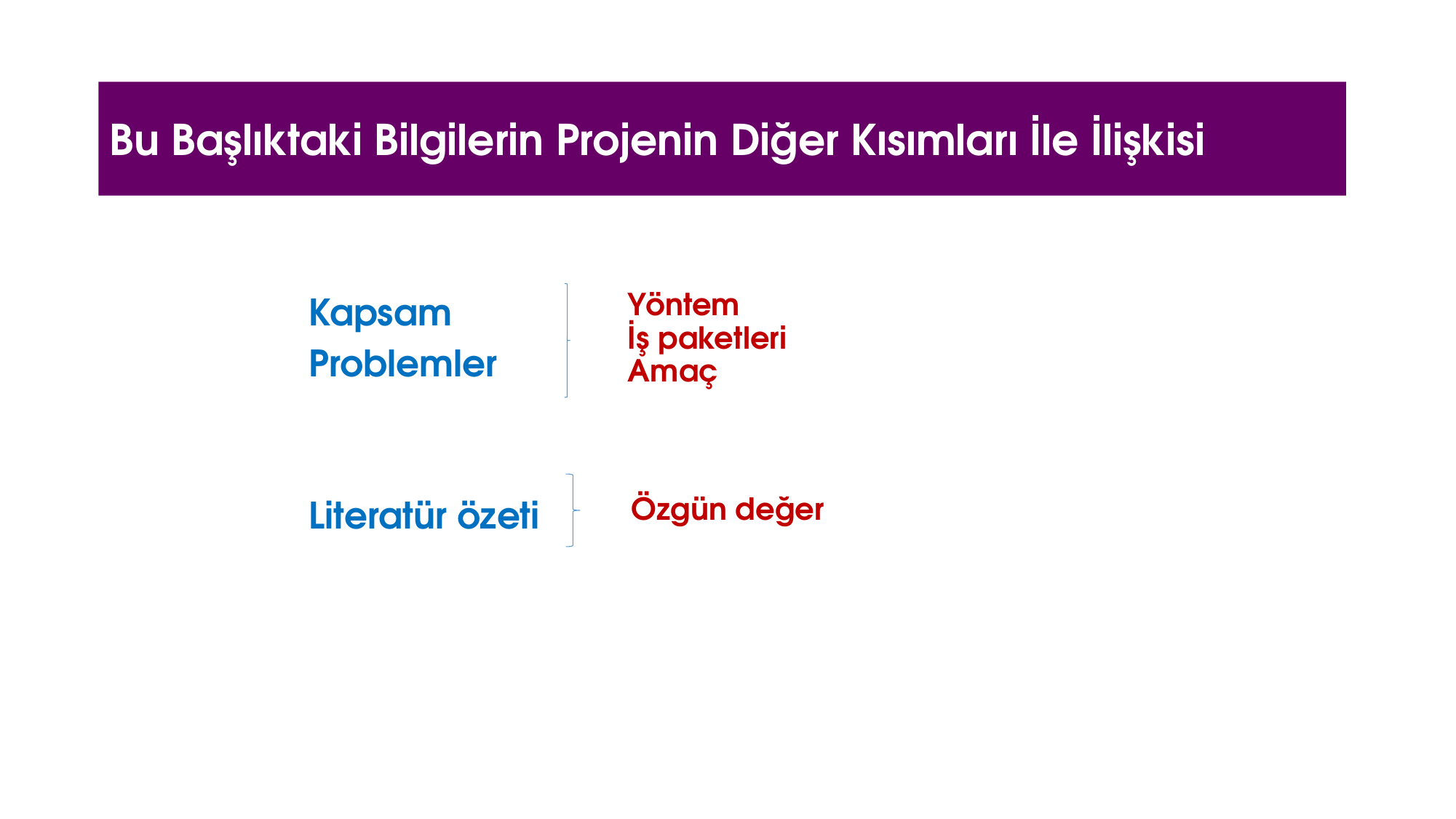

Bu Başlıktaki Bilgilerin Projenin Diğer Kısımları İle İlişkisi

Kapsam
Problemler

Literatür özeti
Yöntem
İş paketleri
Amaç

  Özgün değer